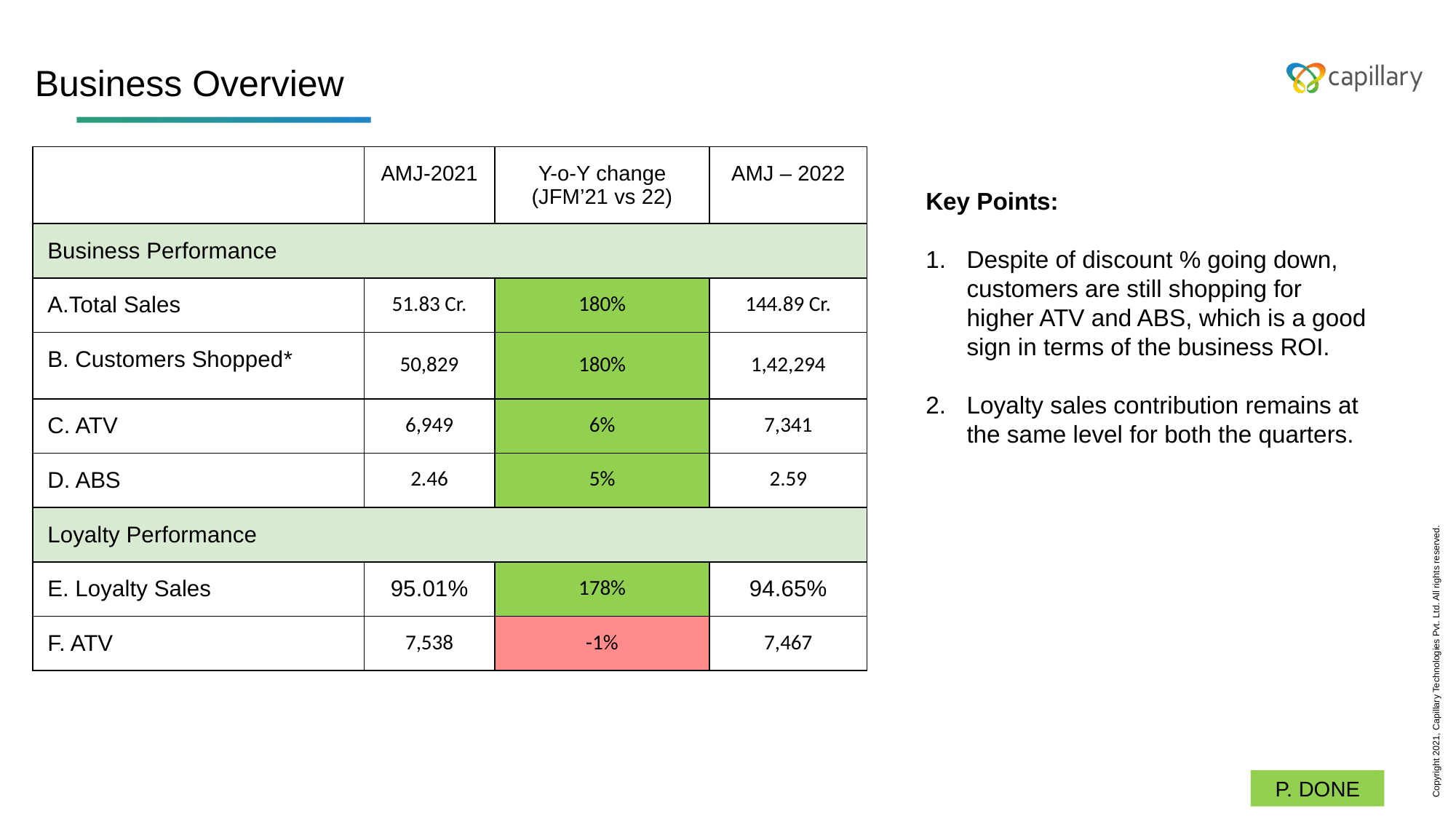

# Business Overview
|  | AMJ-2021 | Y-o-Y change (JFM’21 vs 22) | AMJ – 2022 |
| --- | --- | --- | --- |
| Business Performance |  |  |  |
| A.Total Sales | 51.83 Cr. | 180% | 144.89 Cr. |
| B. Customers Shopped\* | 50,829 | 180% | 1,42,294 |
| C. ATV | 6,949 | 6% | 7,341 |
| D. ABS | 2.46 | 5% | 2.59 |
| Loyalty Performance |  |  |  |
| E. Loyalty Sales | 95.01% | 178% | 94.65% |
| F. ATV | 7,538 | -1% | 7,467 |
Key Points:

Despite of discount % going down, customers are still shopping for higher ATV and ABS, which is a good sign in terms of the business ROI.

Loyalty sales contribution remains at the same level for both the quarters.

P. DONE